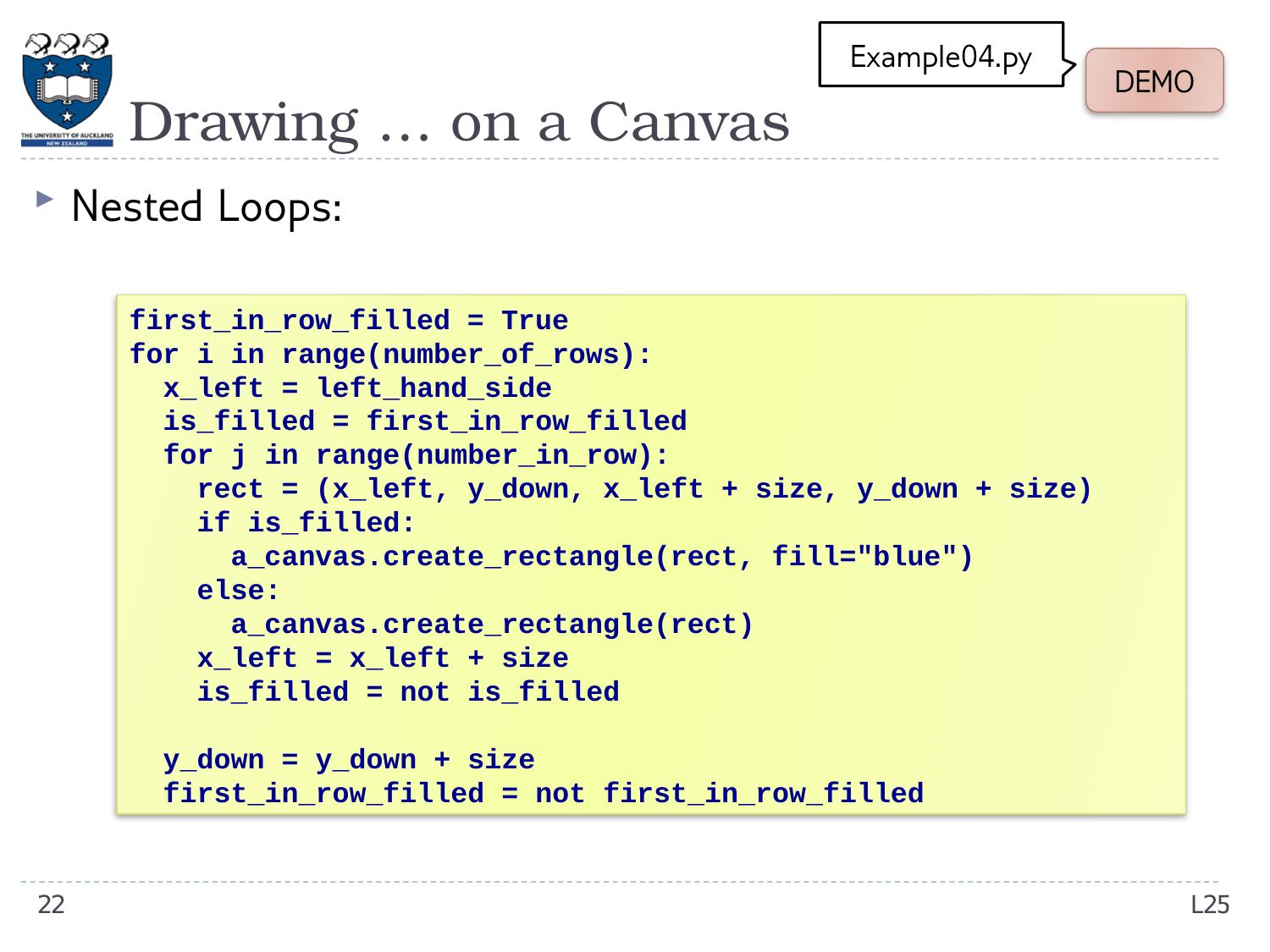

# Drawing … on a Canvas
Example04.py
DEMO
Nested Loops:
first_in_row_filled = True
for i in range(number_of_rows):
  x_left = left_hand_side
  is_filled = first_in_row_filled
  for j in range(number_in_row):
    rect = (x_left, y_down, x_left + size, y_down + size)
    if is_filled:
      a_canvas.create_rectangle(rect, fill="blue")
    else:
      a_canvas.create_rectangle(rect)
    x_left = x_left + size
    is_filled = not is_filled

  y_down = y_down + size
  first_in_row_filled = not first_in_row_filled
22
L25